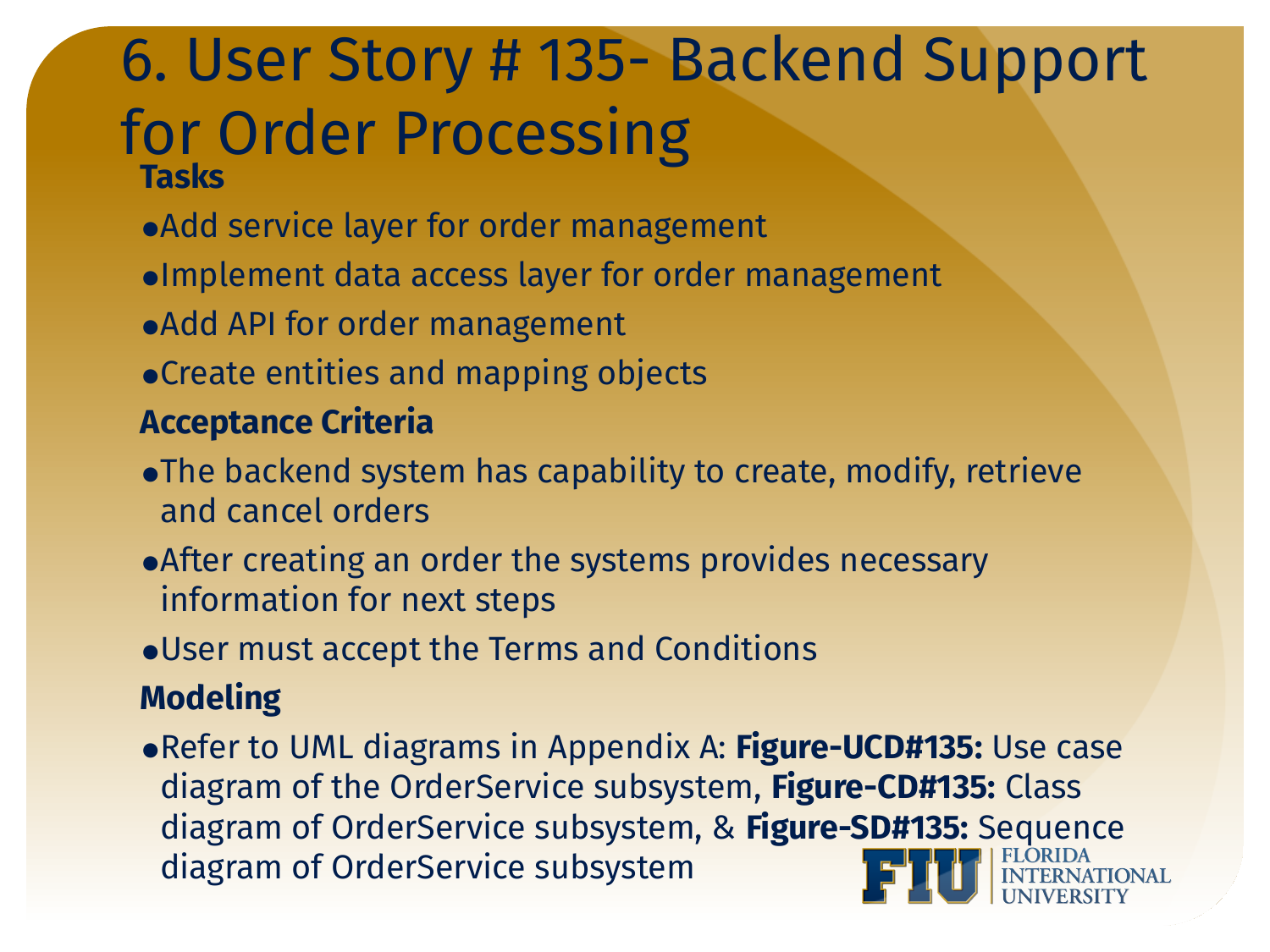

# 6. User Story # 135- Backend Support for Order Processing
Tasks
Add service layer for order management
Implement data access layer for order management
Add API for order management
Create entities and mapping objects
Acceptance Criteria
The backend system has capability to create, modify, retrieve and cancel orders
After creating an order the systems provides necessary information for next steps
User must accept the Terms and Conditions
Modeling
Refer to UML diagrams in Appendix A: Figure-UCD#135: Use case diagram of the OrderService subsystem, Figure-CD#135: Class diagram of OrderService subsystem, & Figure-SD#135: Sequence diagram of OrderService subsystem